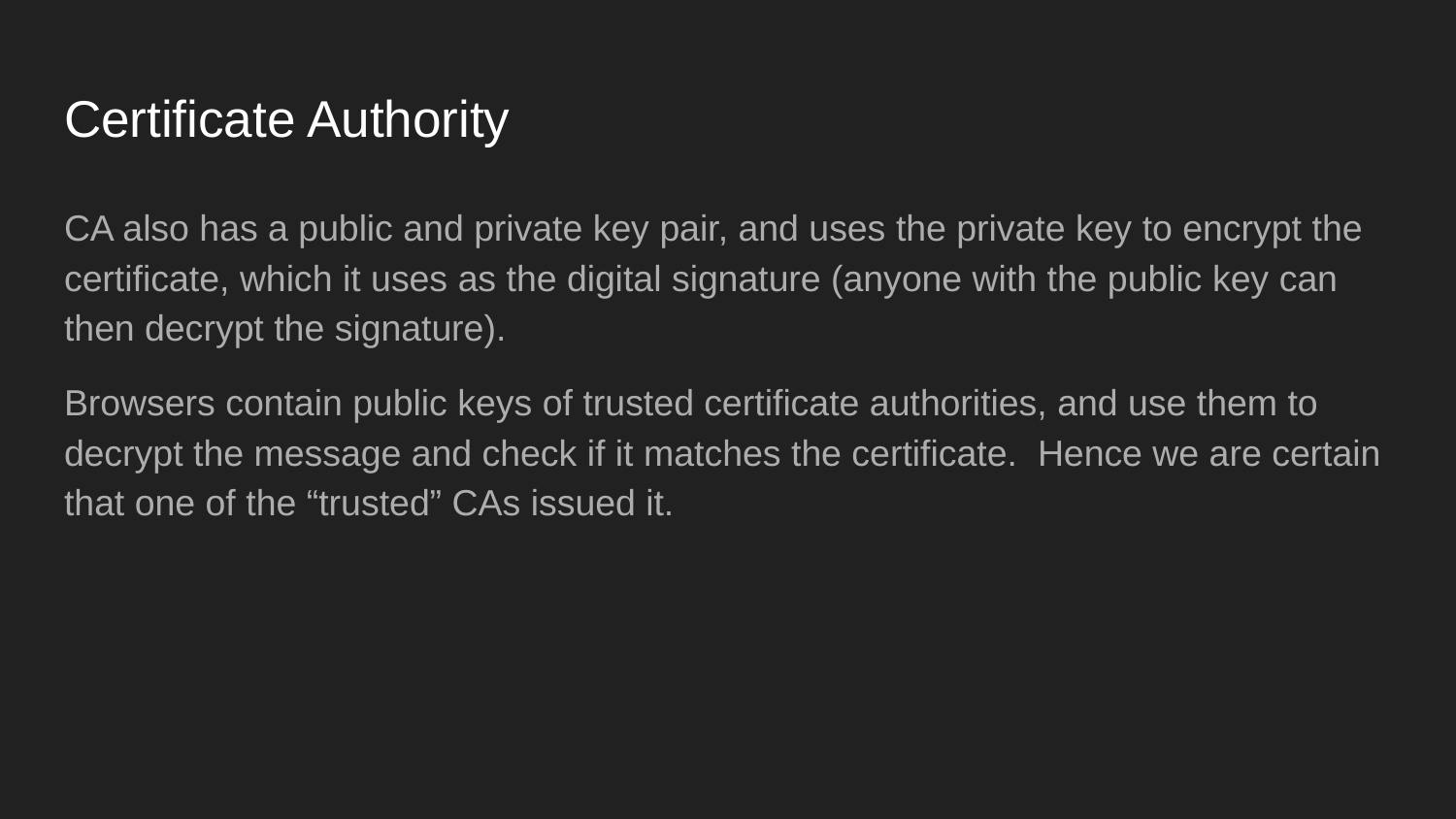

# Certificate Authority
CA also has a public and private key pair, and uses the private key to encrypt the certificate, which it uses as the digital signature (anyone with the public key can then decrypt the signature).
Browsers contain public keys of trusted certificate authorities, and use them to decrypt the message and check if it matches the certificate.  Hence we are certain that one of the “trusted” CAs issued it.